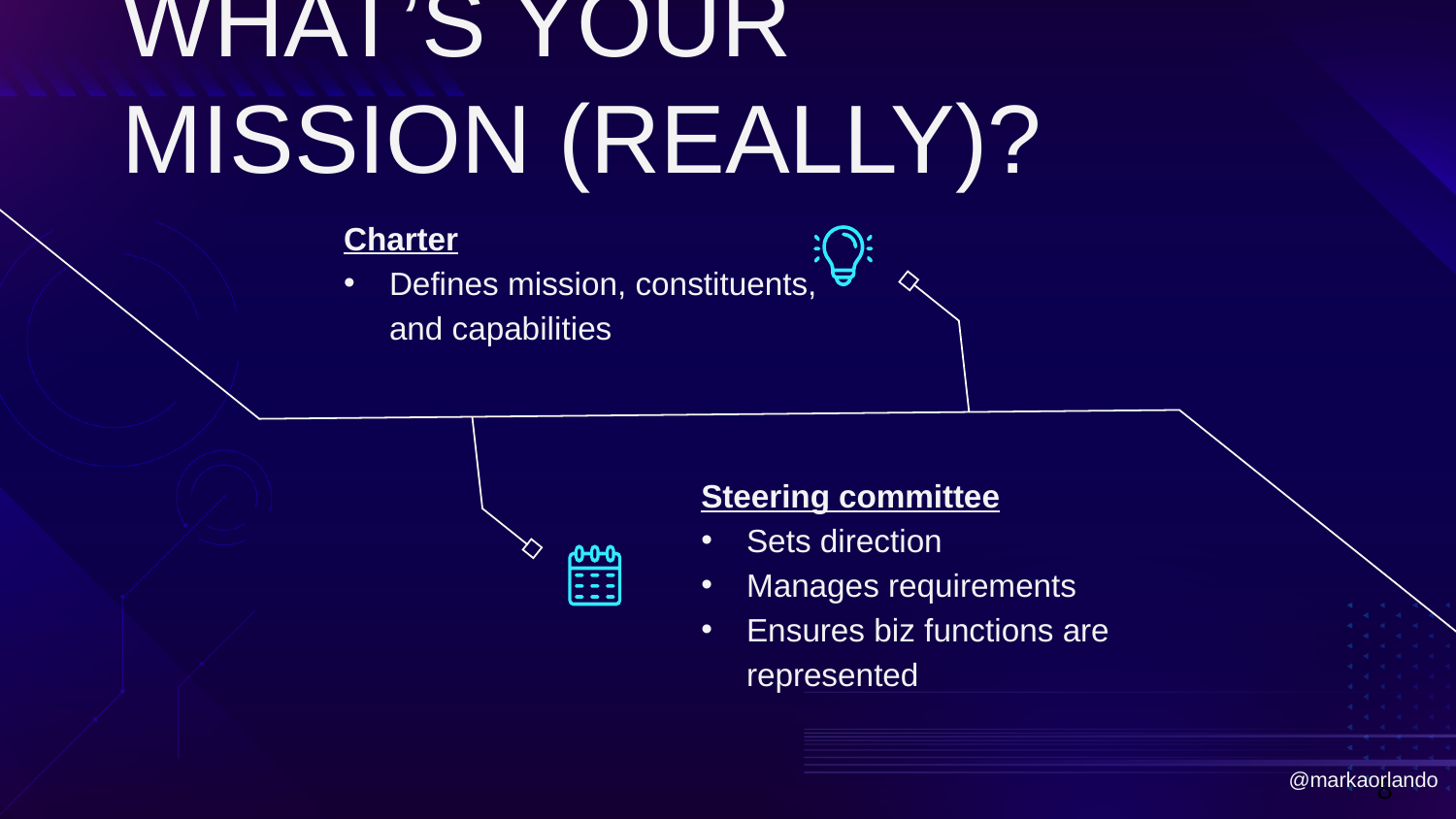

# WHAT’S YOUR MISSION (REALLY)?

Charter
Defines mission, constituents, and capabilities

Steering committee
Sets direction
Manages requirements
Ensures biz functions are represented

@markaorlando
8